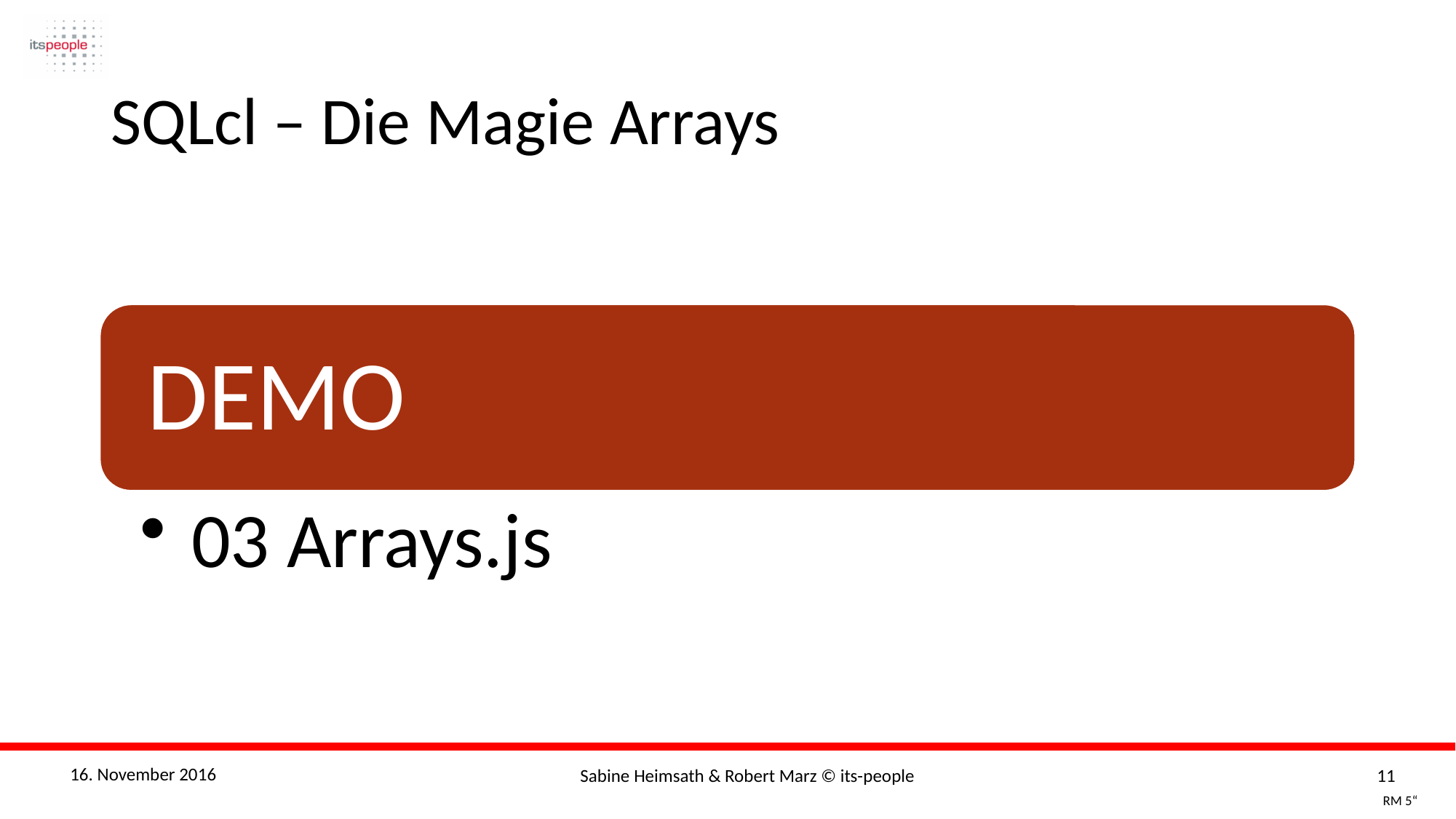

SQLcl – Die Magie Arrays
DEMO
 03 Arrays.js
RM 5“